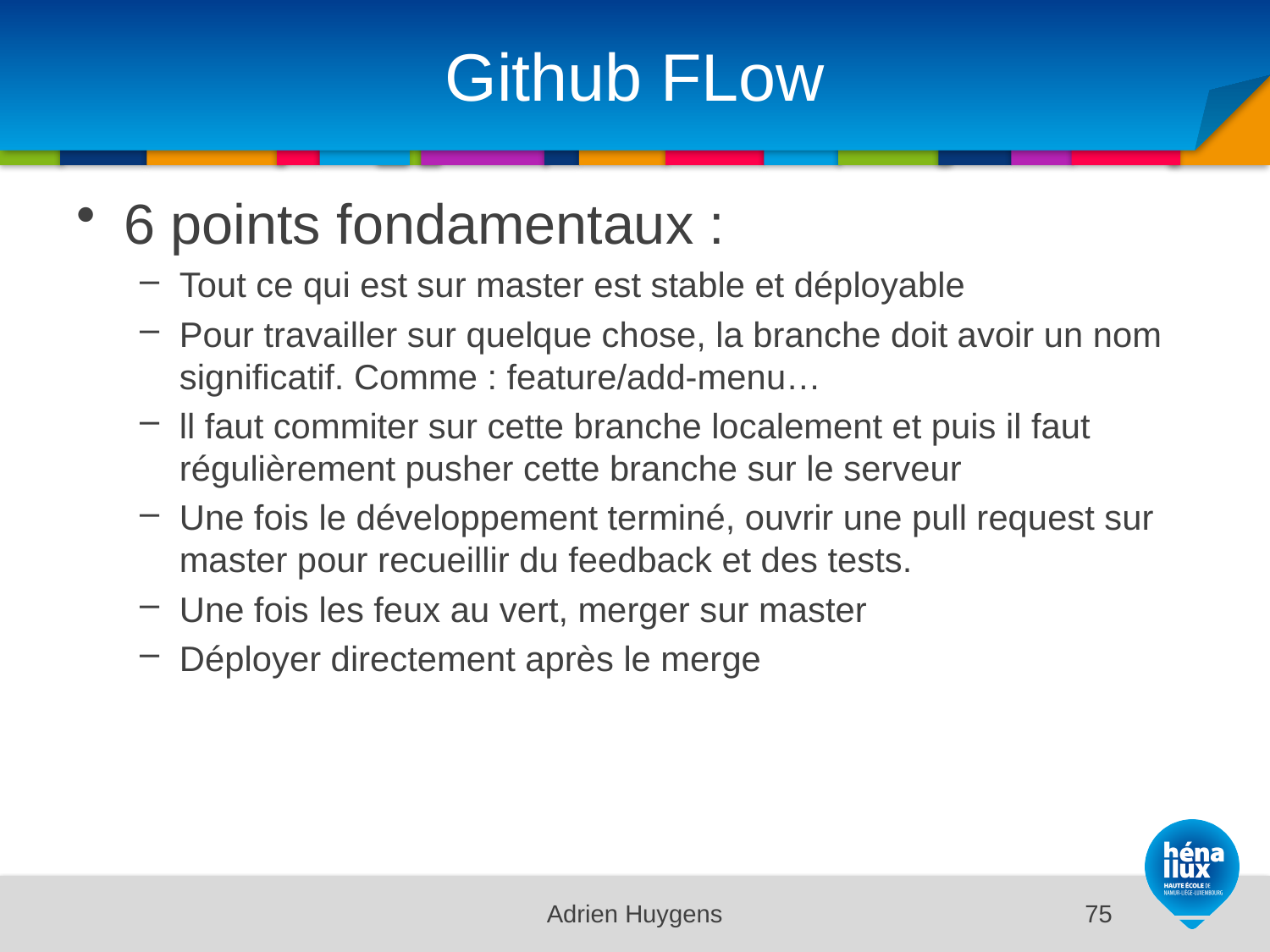

# Github FLow
6 points fondamentaux :
Tout ce qui est sur master est stable et déployable
Pour travailler sur quelque chose, la branche doit avoir un nom significatif. Comme : feature/add-menu…
ll faut commiter sur cette branche localement et puis il faut régulièrement pusher cette branche sur le serveur
Une fois le développement terminé, ouvrir une pull request sur master pour recueillir du feedback et des tests.
Une fois les feux au vert, merger sur master
Déployer directement après le merge

Adrien Huygens
75